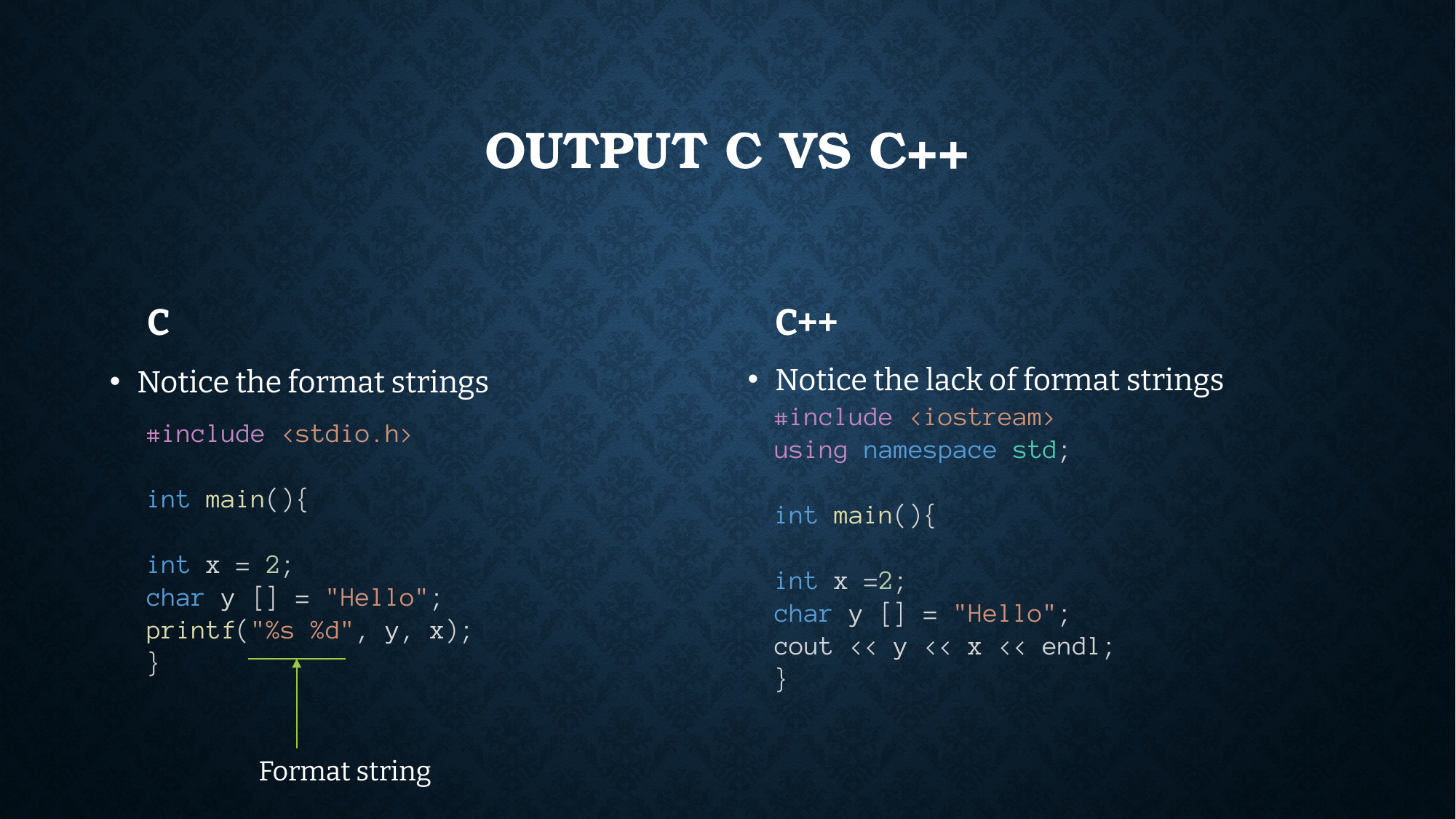

# Output C vs C++
C
C++
Notice the lack of format strings
Notice the format strings
#include <iostream>
using namespace std;
int main(){
int x =2;
char y [] = "Hello";
cout << y << x << endl;
}
#include <stdio.h>
int main(){
int x = 2;
char y [] = "Hello";
printf("%s %d", y, x);
}
Format string